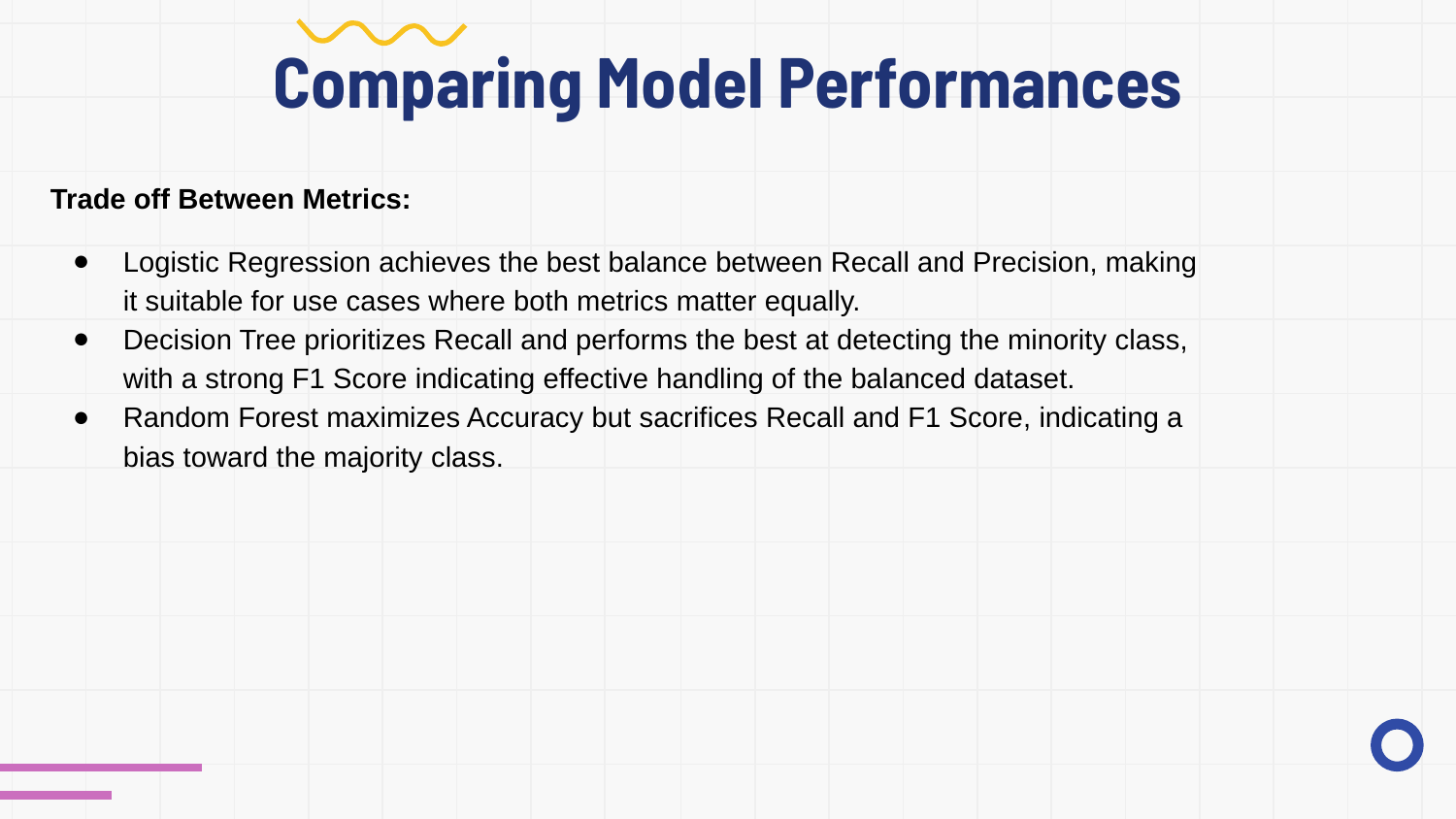

# Comparing Model Performances
Trade off Between Metrics:
Logistic Regression achieves the best balance between Recall and Precision, making it suitable for use cases where both metrics matter equally.
Decision Tree prioritizes Recall and performs the best at detecting the minority class, with a strong F1 Score indicating effective handling of the balanced dataset.
Random Forest maximizes Accuracy but sacrifices Recall and F1 Score, indicating a bias toward the majority class.